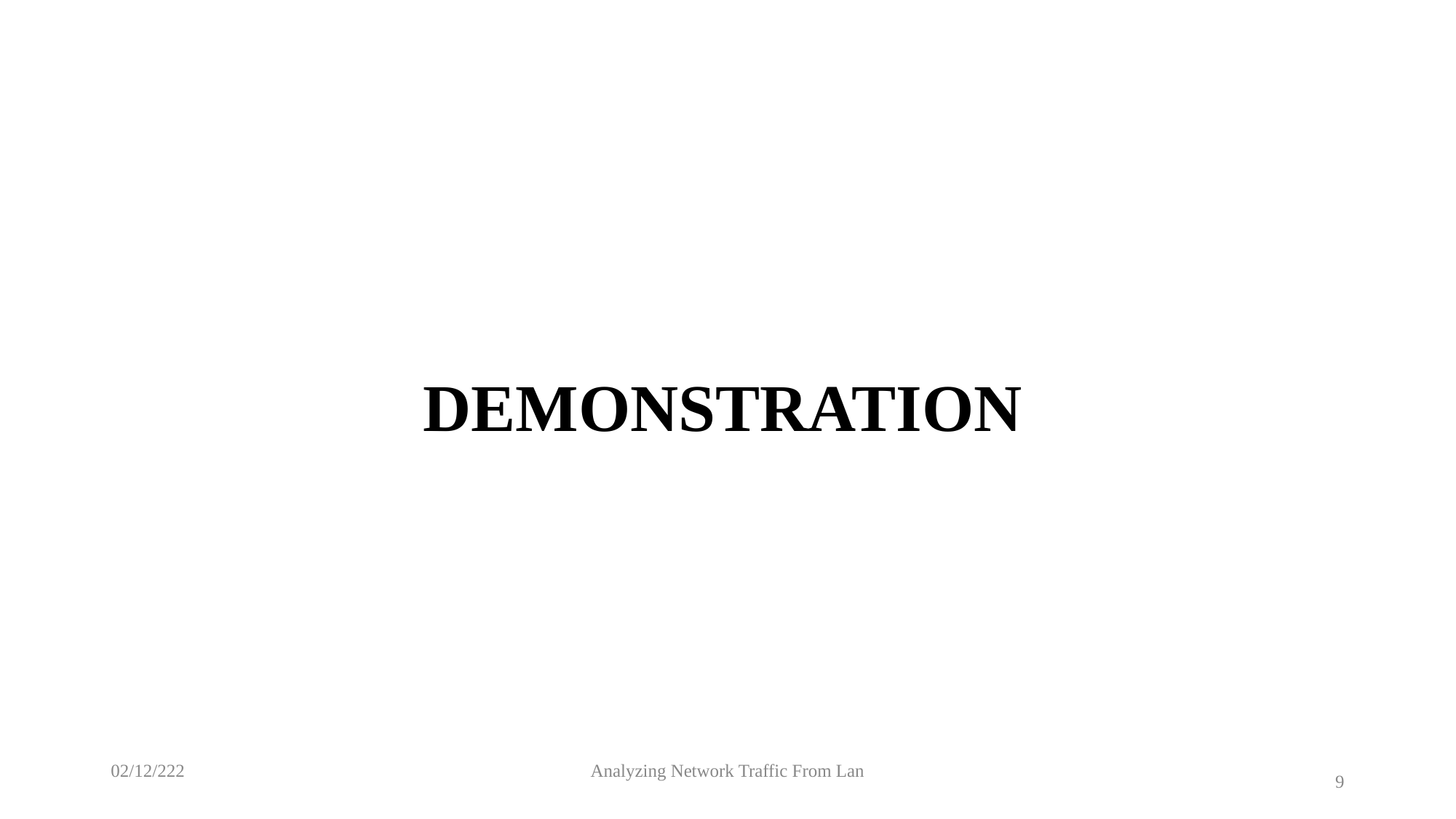

# DEMONSTRATION
02/12/222

Analyzing Network Traffic From Lan

9